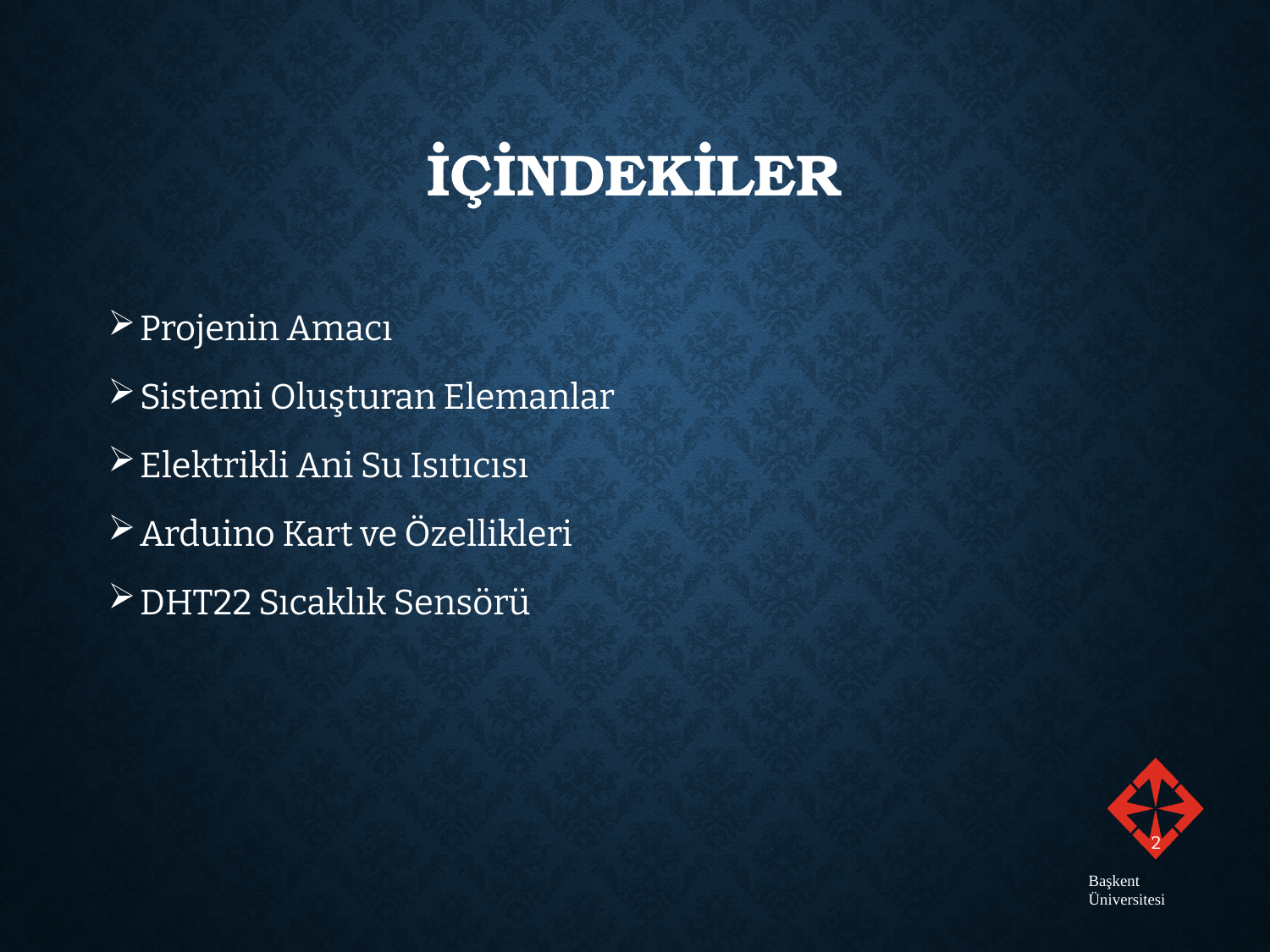

# İçindekiler
Projenin Amacı
Sistemi Oluşturan Elemanlar
Elektrikli Ani Su Isıtıcısı
Arduino Kart ve Özellikleri
DHT22 Sıcaklık Sensörü

2